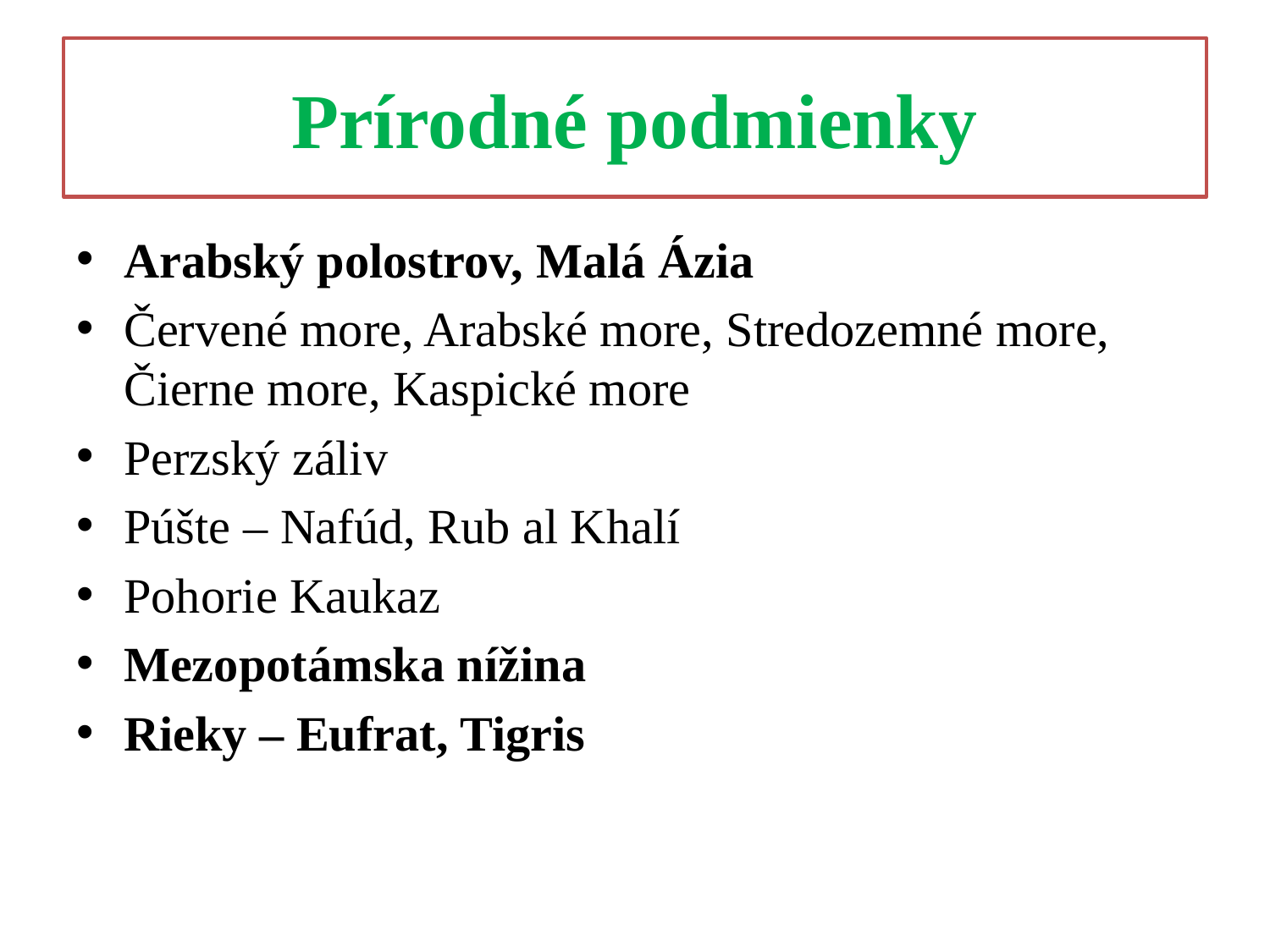

# Prírodné podmienky
Arabský polostrov, Malá Ázia
Červené more, Arabské more, Stredozemné more, Čierne more, Kaspické more
Perzský záliv
Púšte – Nafúd, Rub al Khalí
Pohorie Kaukaz
Mezopotámska nížina
Rieky – Eufrat, Tigris